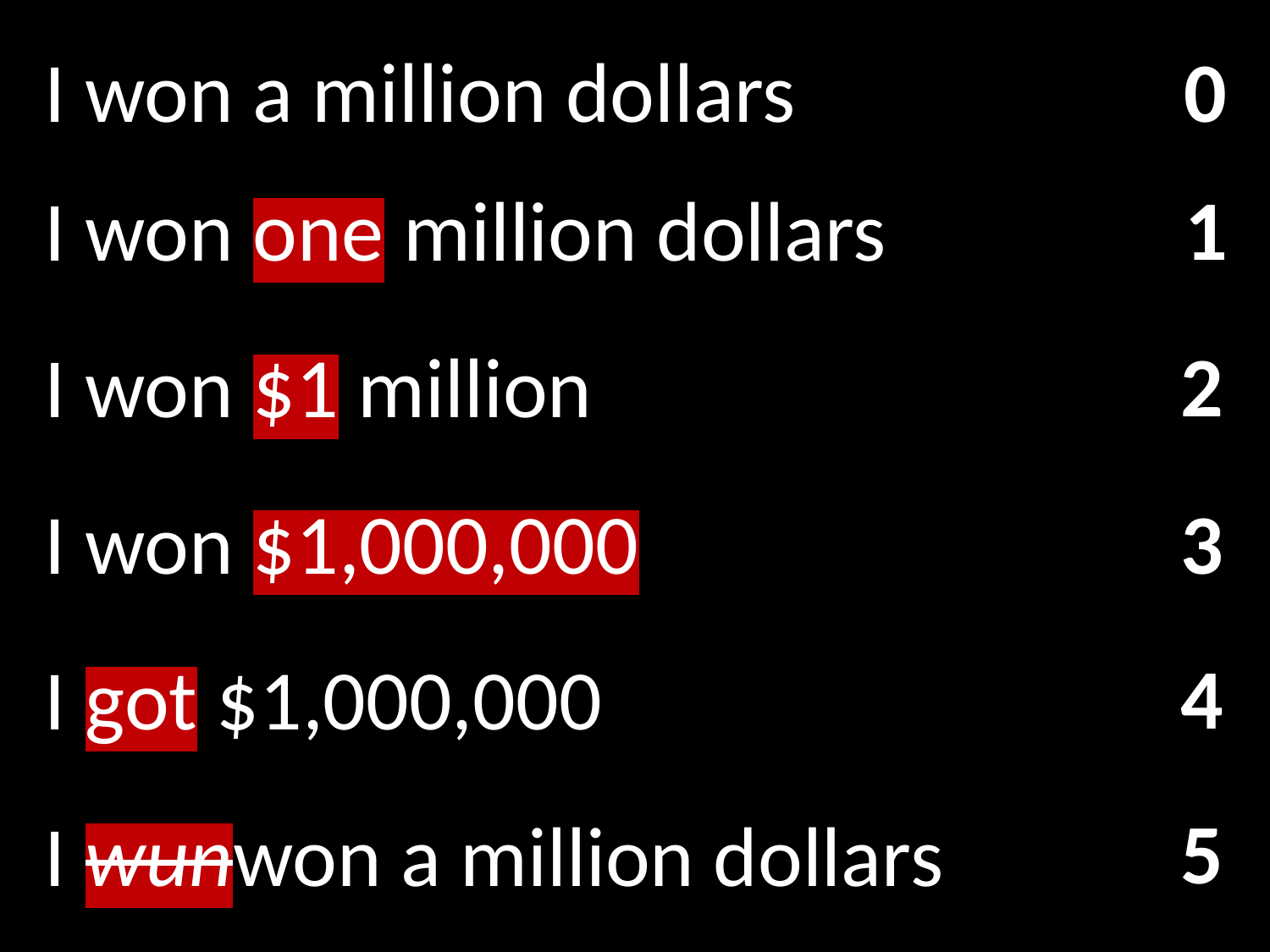

I won a million dollars
0
1
I won one million dollars
2
I won $1 million
I won $1,000,000
3
4
I got $1,000,000
5
I wunwon a million dollars